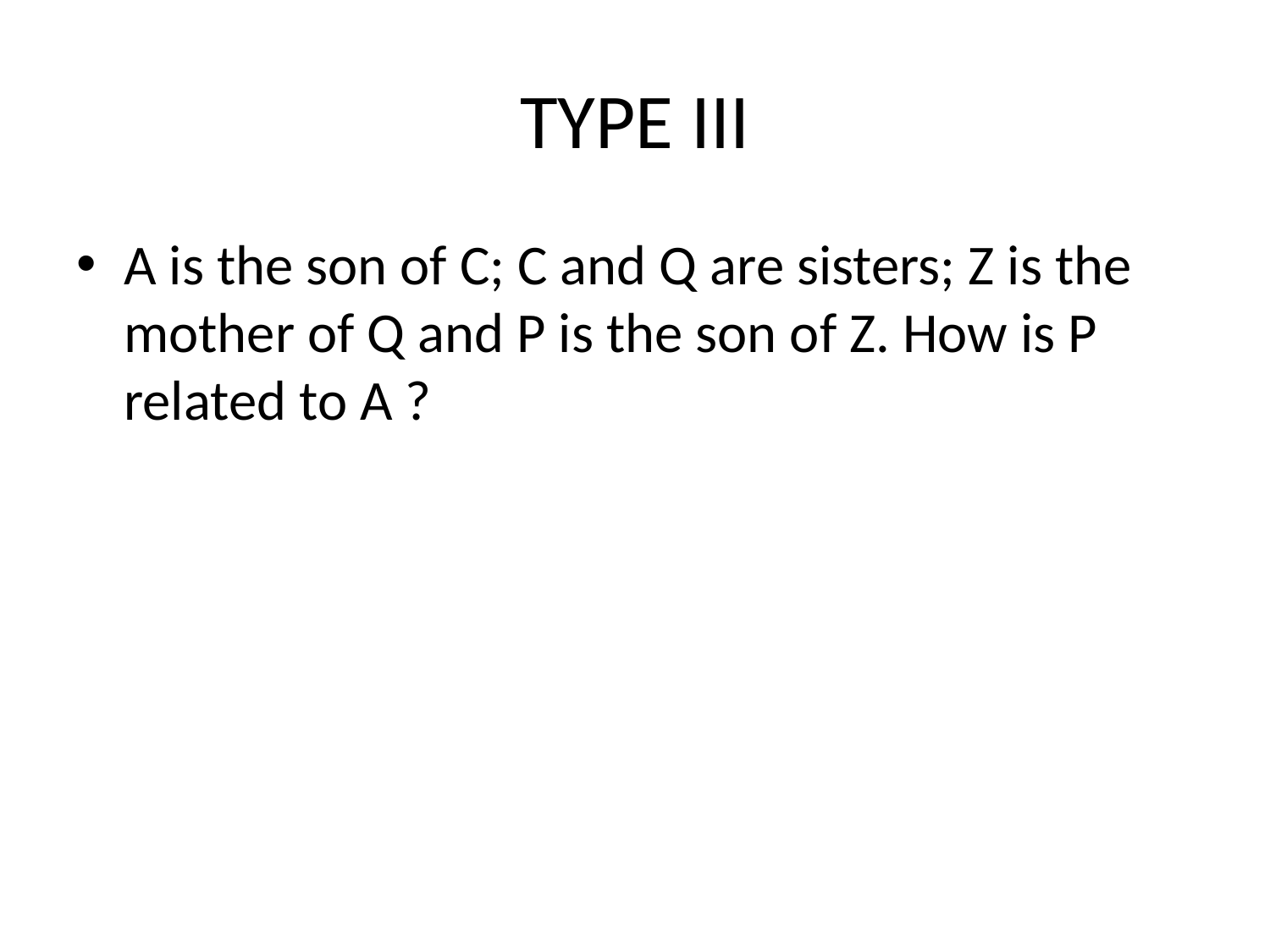

# TYPE III
A is the son of C; C and Q are sisters; Z is the mother of Q and P is the son of Z. How is P related to A ?